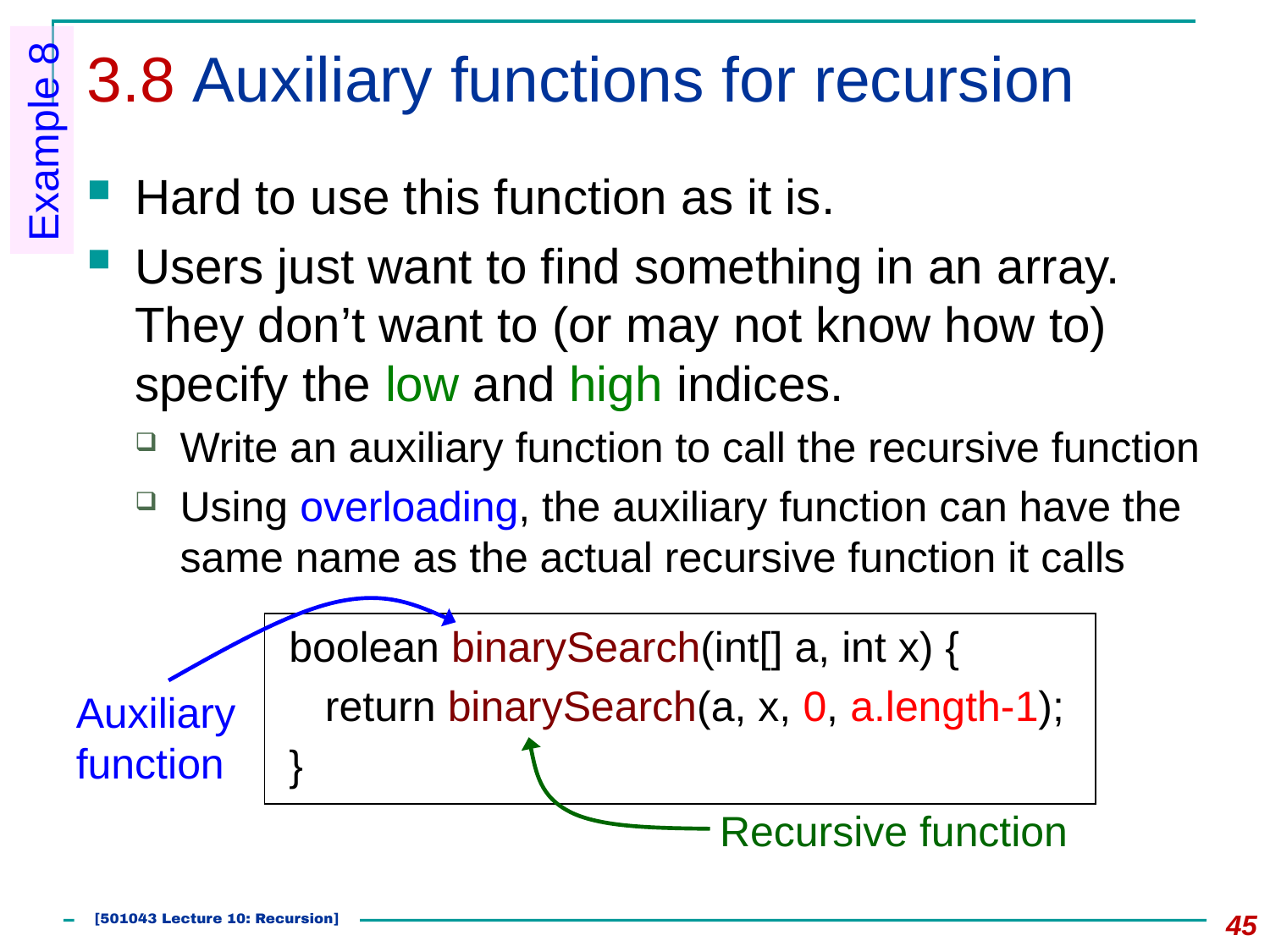

# 3.8 Auxiliary functions for recursion
Example 8
Hard to use this function as it is.
Users just want to find something in an array.  They don’t want to (or may not know how to) specify the low and high indices.
Write an auxiliary function to call the recursive function
Using overloading, the auxiliary function can have the same name as the actual recursive function it calls

Auxiliary function
 boolean binarySearch(int[] a, int x) {
	return binarySearch(a, x, 0, a.length-1);
 }

Recursive function
45
[501043 Lecture 10: Recursion]